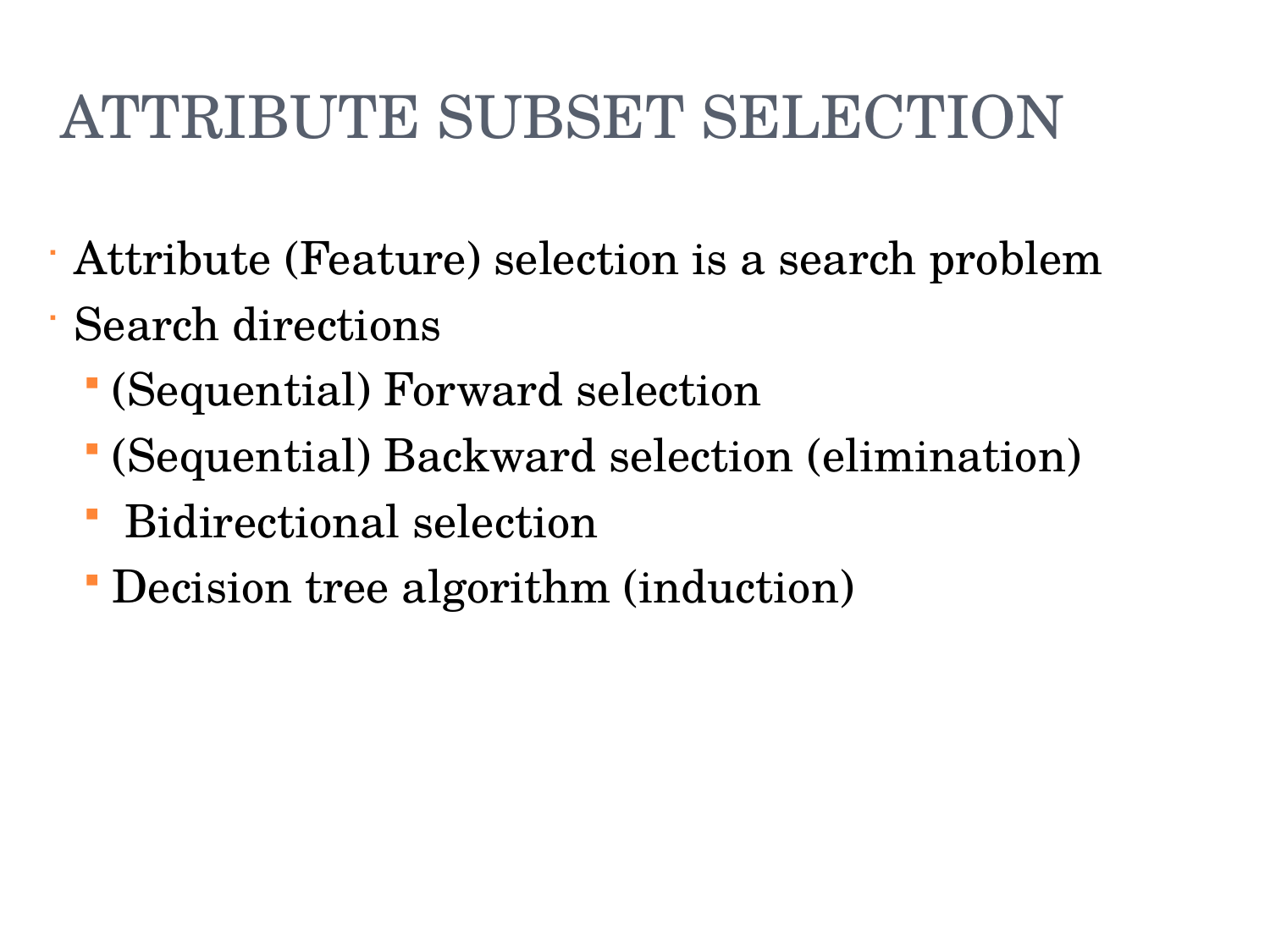

Attribute Subset Selection
Attribute (Feature) selection is a search problem
Search directions
(Sequential) Forward selection
(Sequential) Backward selection (elimination)
 Bidirectional selection
Decision tree algorithm (induction)
45